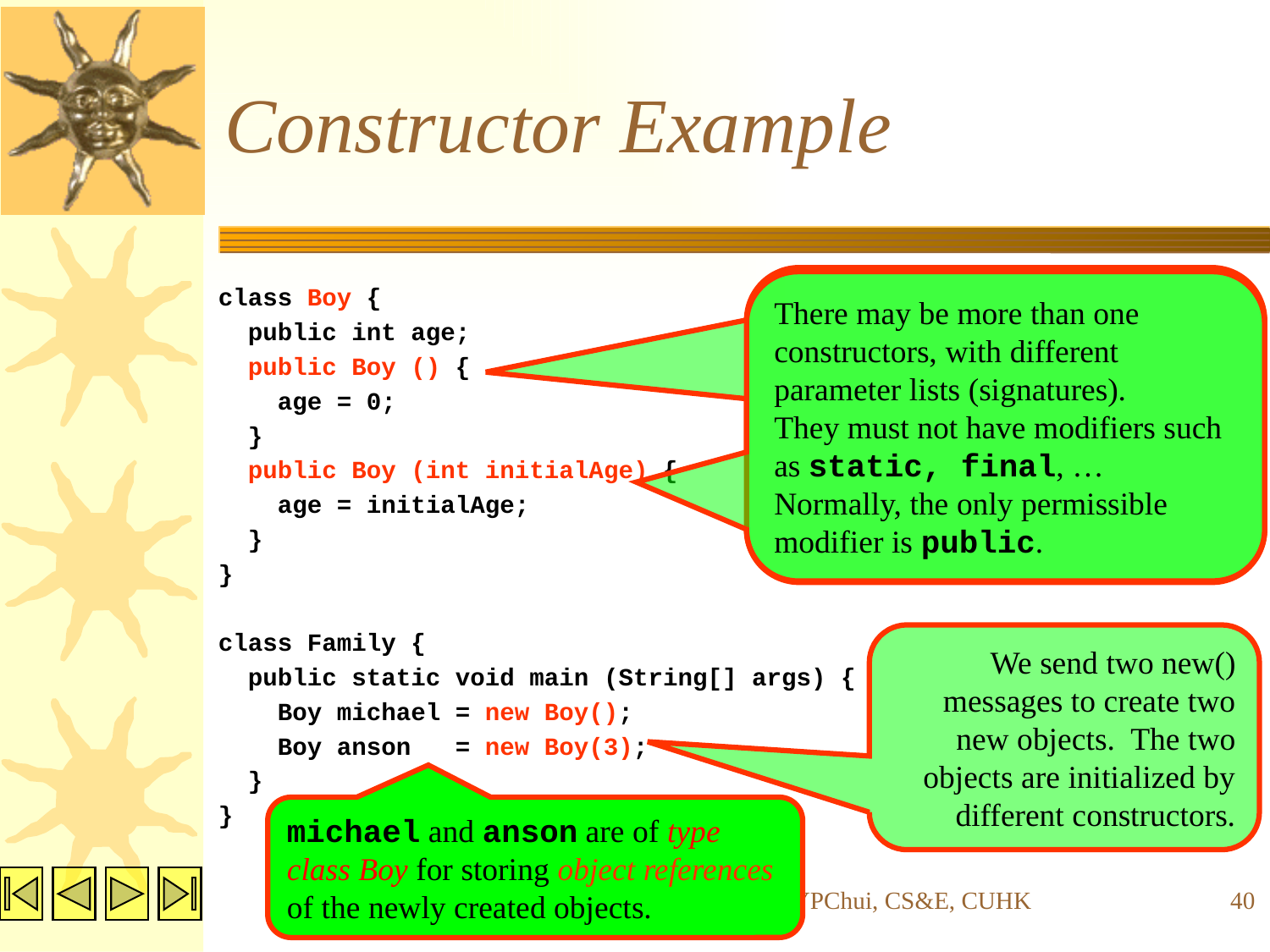

# Constructor Example

There may be more than one constructors, with different parameter lists (signatures).
They must not have modifiers such as static, final, … Normally, the only permissible modifier is public.
class Boy {
  public int age;
  public Boy () {
    age = 0;
  }
  public Boy (int initialAge) {
    age = initialAge;
  }
}

class Family {
  public static void main (String[] args) {
    Boy michael = new Boy();
    Boy anson   = new Boy(3);
  }
}
We send two new() messages to create two new objects.  The two objects are initialized by different constructors.
michael and anson are of type class Boy for storing object references of the newly created objects.
Michael FUNG & YPChui, CS&E, CUHK
40